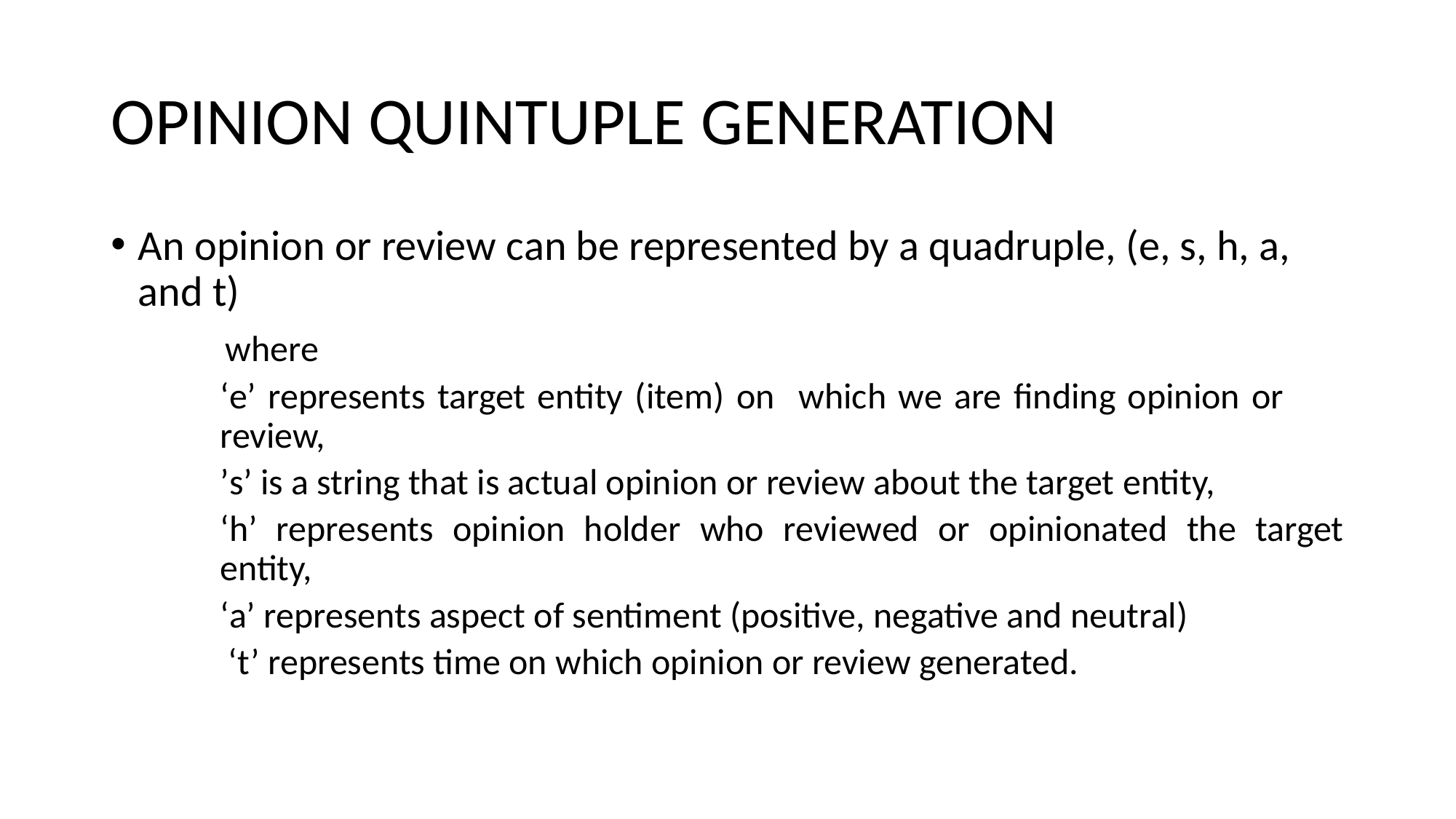

# OPINION QUINTUPLE GENERATION
An opinion or review can be represented by a quadruple, (e, s, h, a, and t)
              where
‘e’ represents target entity (item) on  which we are finding opinion or      review,
’s’ is a string that is actual opinion or review about the target entity,
‘h’ represents opinion holder who reviewed or opinionated the target entity,
‘a’ represents aspect of sentiment (positive, negative and neutral)
 ‘t’ represents time on which opinion or review generated.